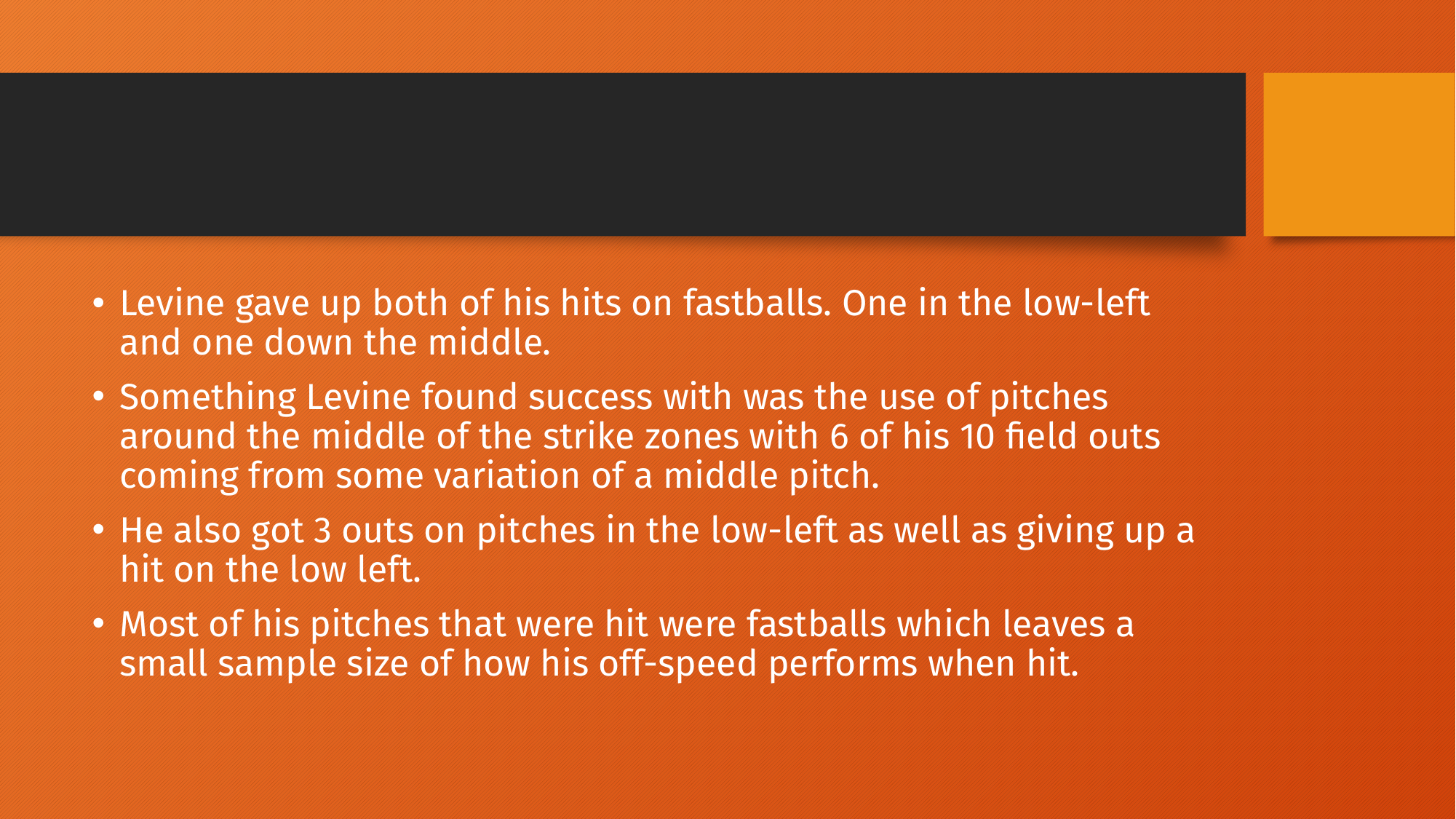

#
Levine gave up both of his hits on fastballs. One in the low-left and one down the middle.
Something Levine found success with was the use of pitches around the middle of the strike zones with 6 of his 10 field outs coming from some variation of a middle pitch.
He also got 3 outs on pitches in the low-left as well as giving up a hit on the low left.
Most of his pitches that were hit were fastballs which leaves a small sample size of how his off-speed performs when hit.